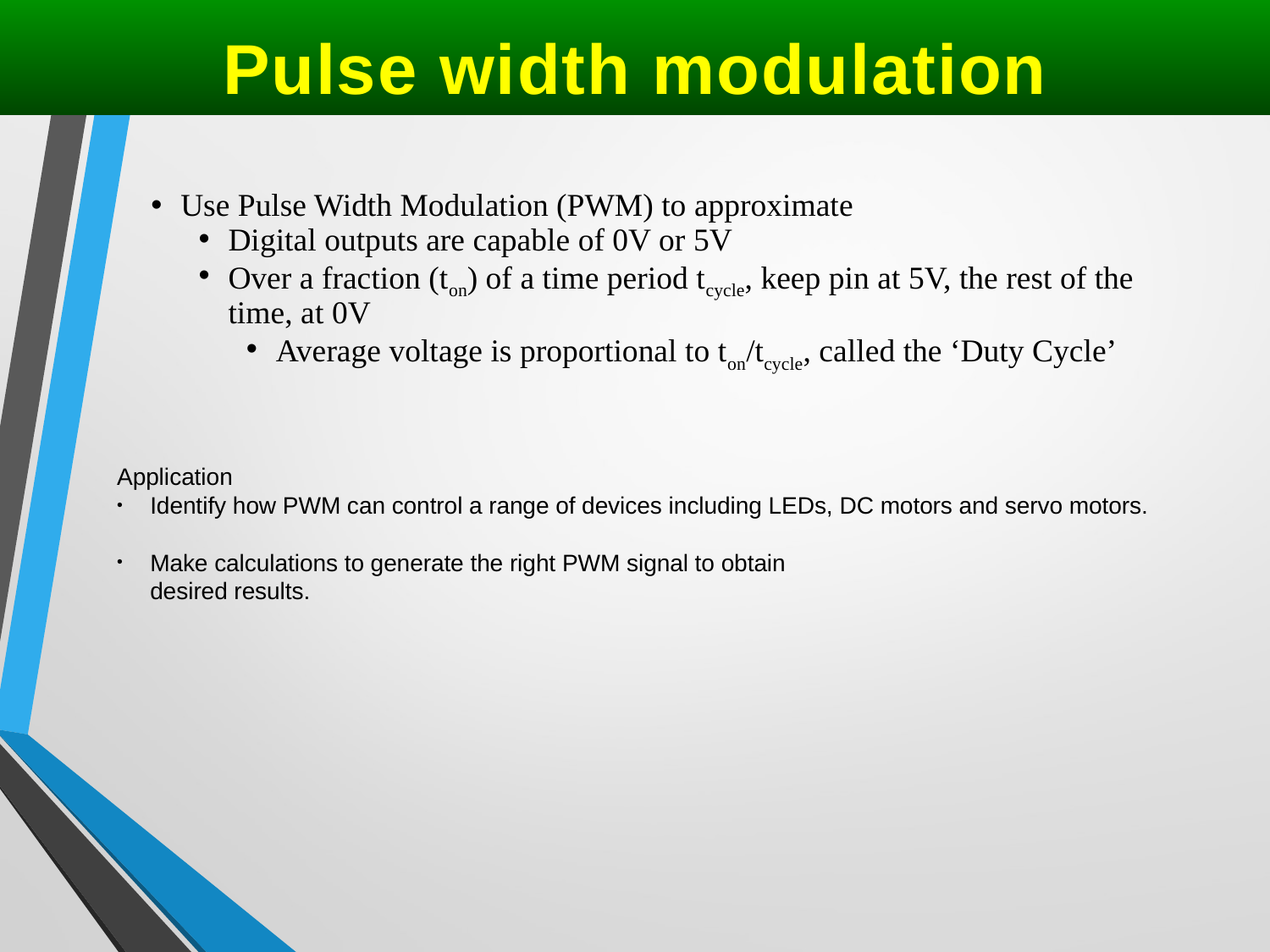

Pulse width modulation
29
Use Pulse Width Modulation (PWM) to approximate
Digital outputs are capable of 0V or 5V
Over a fraction (ton) of a time period tcycle, keep pin at 5V, the rest of the time, at 0V
Average voltage is proportional to ton/tcycle, called the ‘Duty Cycle’
Application
Identify how PWM can control a range of devices including LEDs, DC motors and servo motors.

Make calculations to generate the right PWM signal to obtain
desired results.